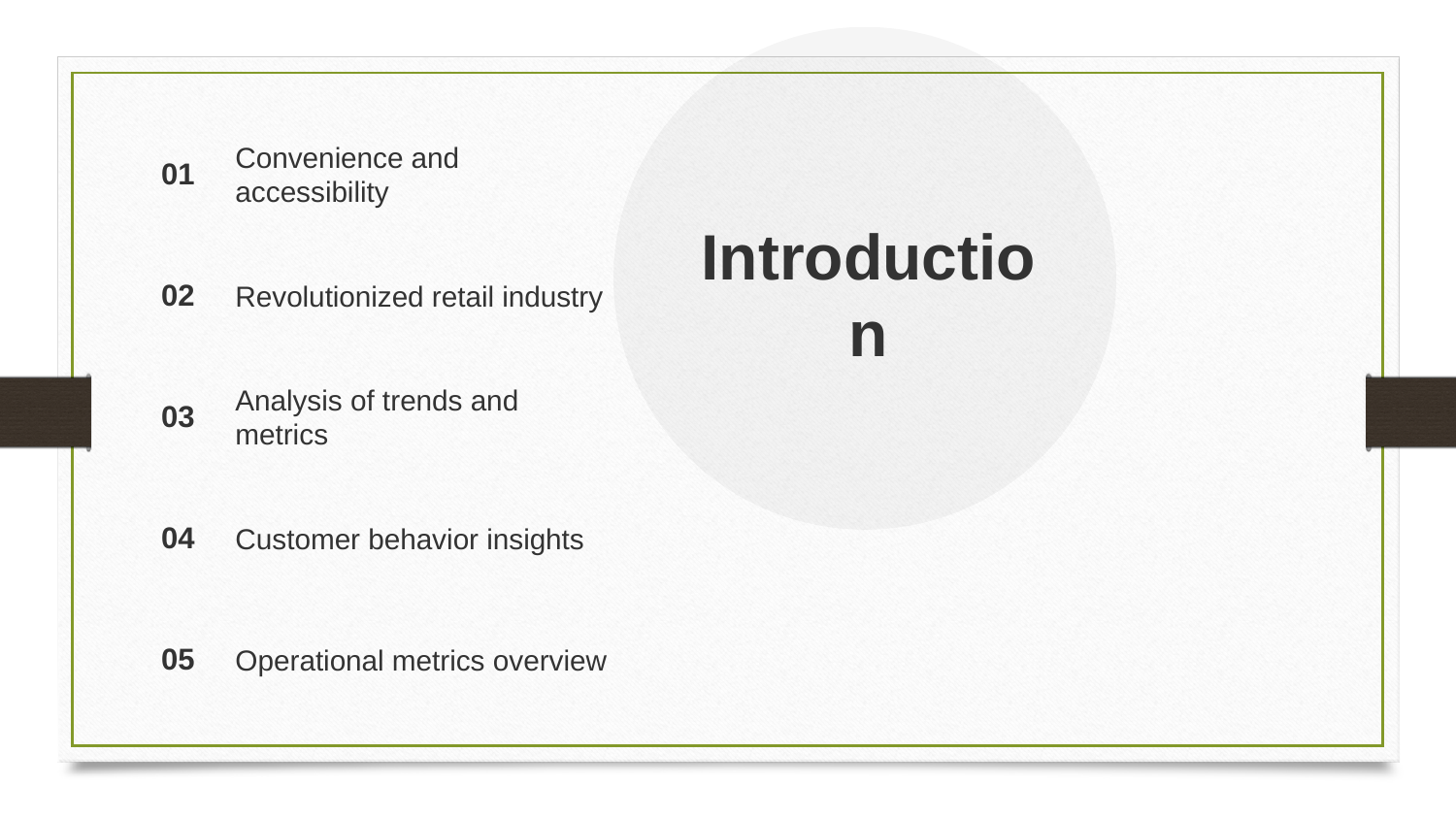

01
Convenience and accessibility
Introduction
02
Revolutionized retail industry
03
Analysis of trends and metrics
04
Customer behavior insights
05
Operational metrics overview